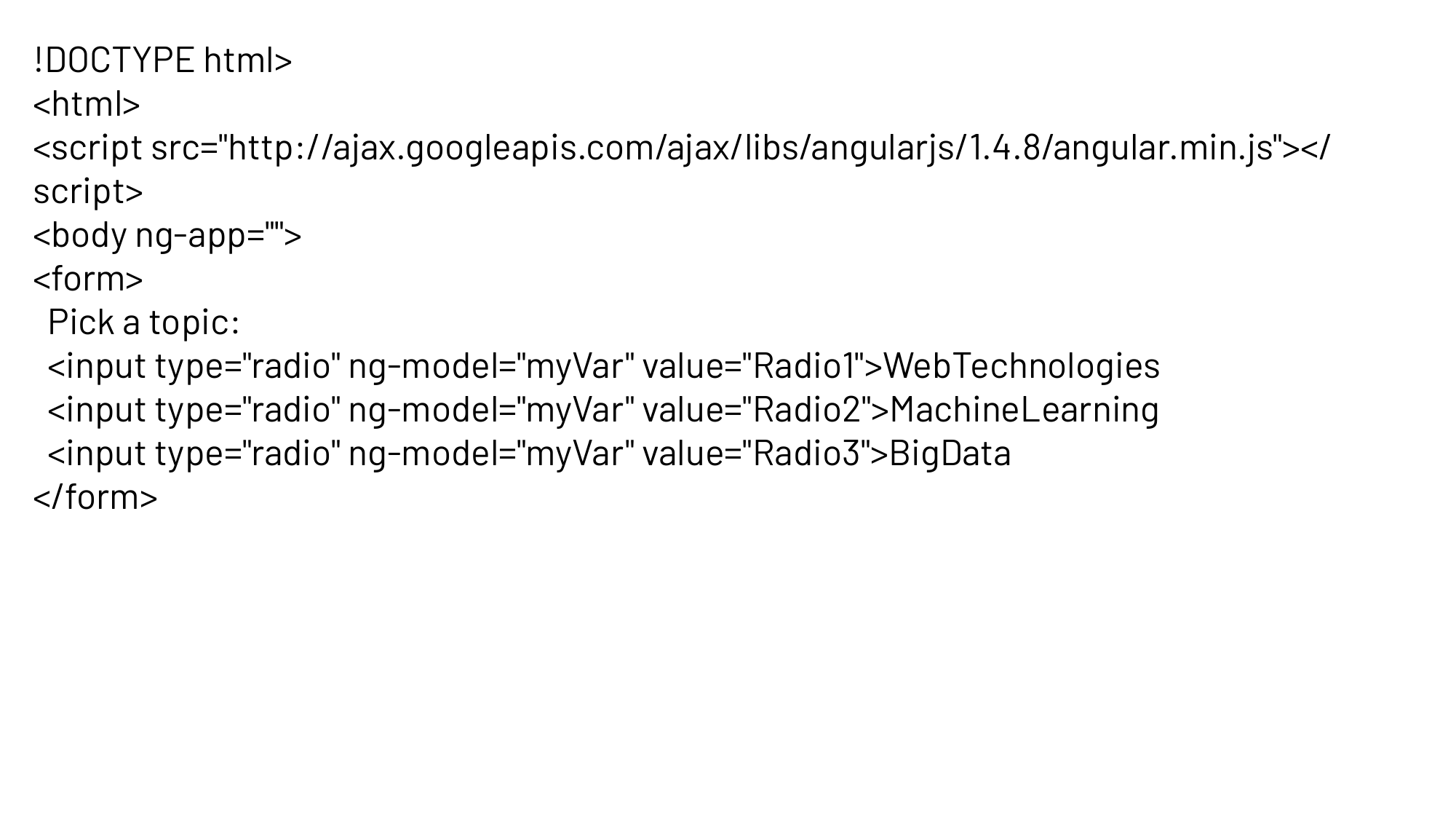

!DOCTYPE html>
<html>
<script src="http://ajax.googleapis.com/ajax/libs/angularjs/1.4.8/angular.min.js"></script>
<body ng-app="">
<form>
  Pick a topic:
  <input type="radio" ng-model="myVar" value="Radio1">WebTechnologies
  <input type="radio" ng-model="myVar" value="Radio2">MachineLearning
  <input type="radio" ng-model="myVar" value="Radio3">BigData
</form>